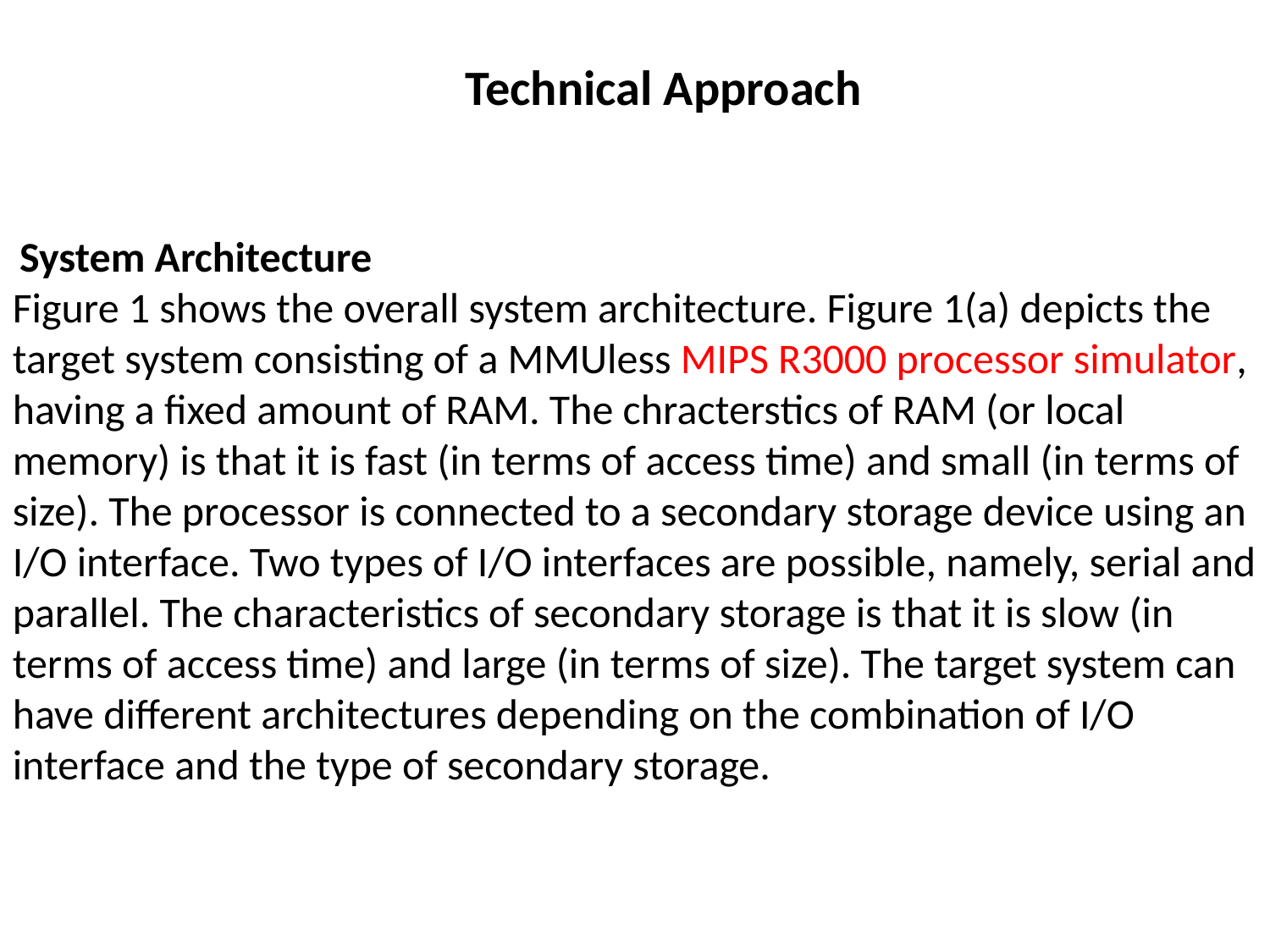

Technical Approach

 System Architecture
Figure 1 shows the overall system architecture. Figure 1(a) depicts the target system consisting of a MMUless MIPS R3000 processor simulator, having a fixed amount of RAM. The chracterstics of RAM (or local memory) is that it is fast (in terms of access time) and small (in terms of size). The processor is connected to a secondary storage device using an I/O interface. Two types of I/O interfaces are possible, namely, serial and parallel. The characteristics of secondary storage is that it is slow (in terms of access time) and large (in terms of size). The target system can have different architectures depending on the combination of I/O interface and the type of secondary storage.